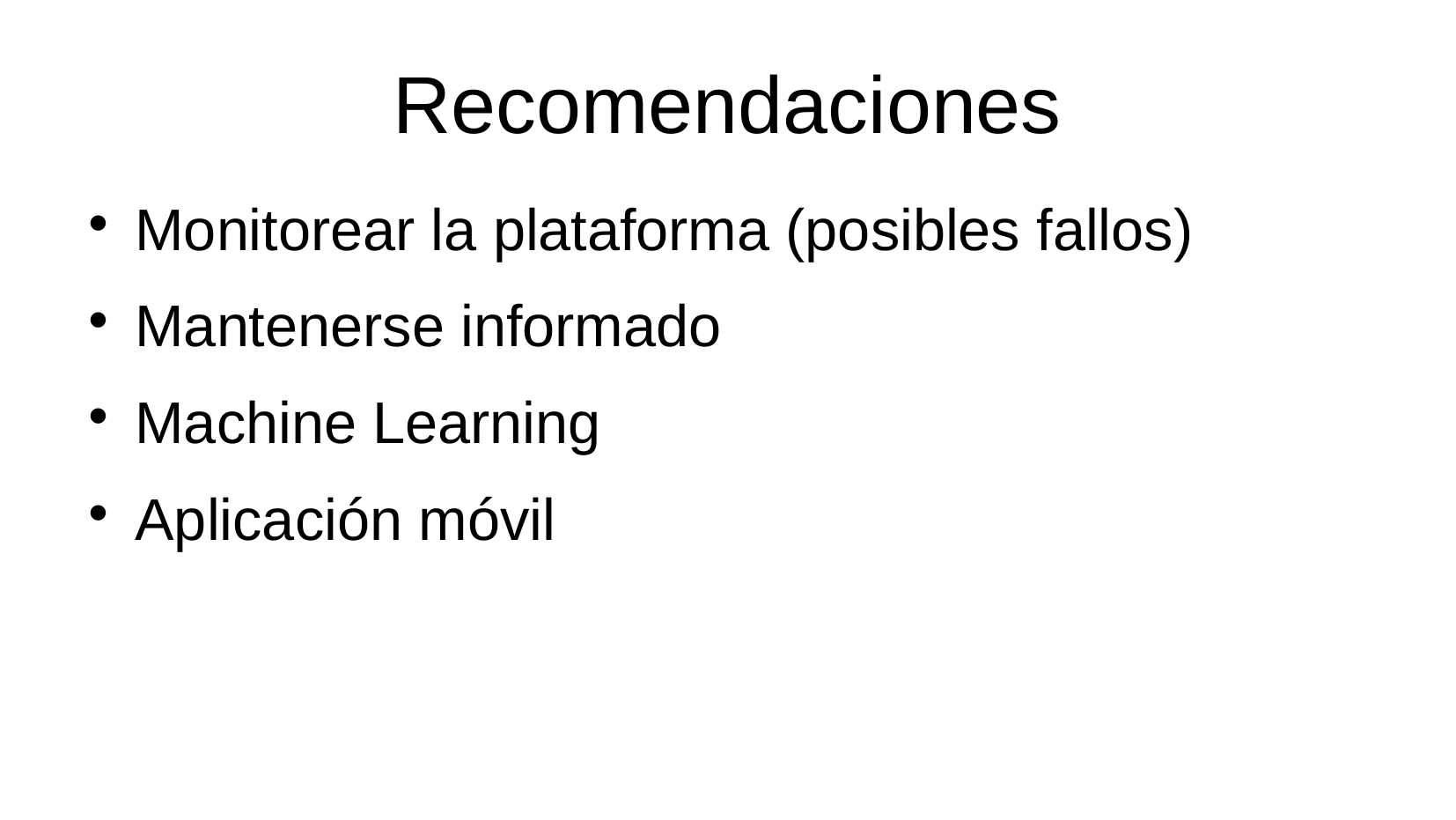

# Recomendaciones
Monitorear la plataforma (posibles fallos)
Mantenerse informado
Machine Learning
Aplicación móvil